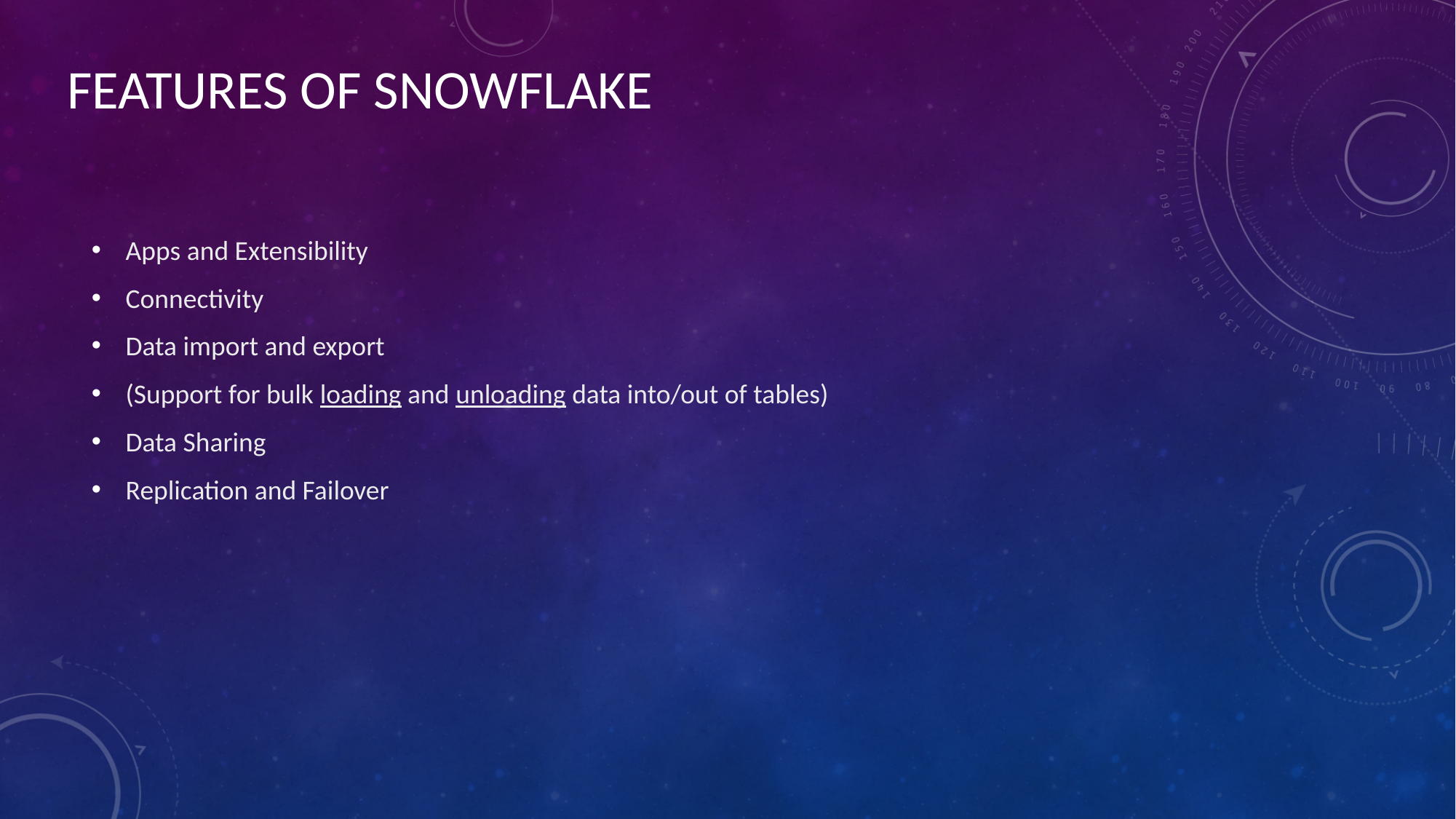

# Features of snowflake
Apps and Extensibility
Connectivity
Data import and export
(Support for bulk loading and unloading data into/out of tables)
Data Sharing
Replication and Failover